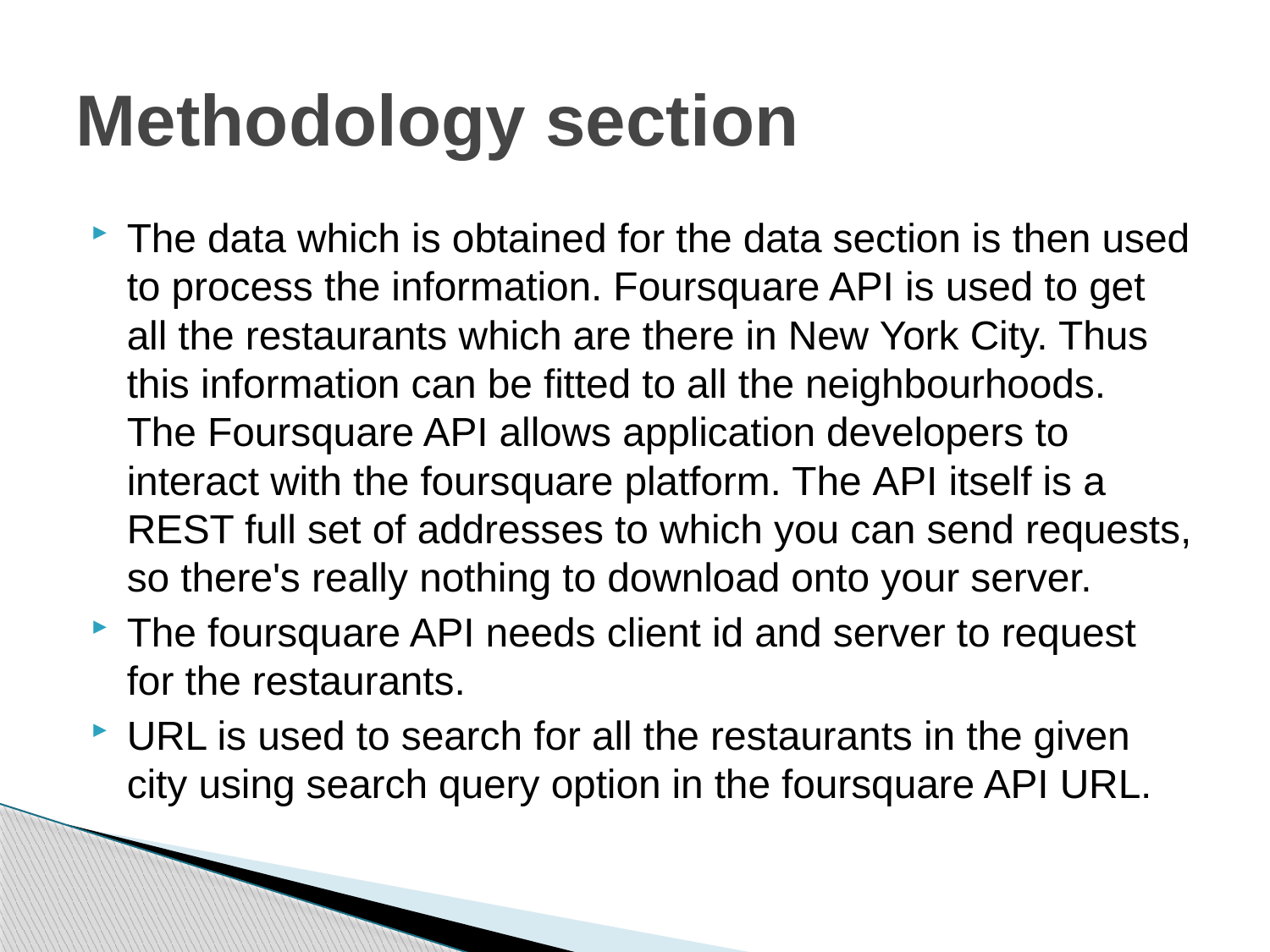

# Methodology section
The data which is obtained for the data section is then used to process the information. Foursquare API is used to get all the restaurants which are there in New York City. Thus this information can be fitted to all the neighbourhoods. The Foursquare API allows application developers to interact with the foursquare platform. The API itself is a REST full set of addresses to which you can send requests, so there's really nothing to download onto your server.
The foursquare API needs client id and server to request for the restaurants.
URL is used to search for all the restaurants in the given city using search query option in the foursquare API URL.